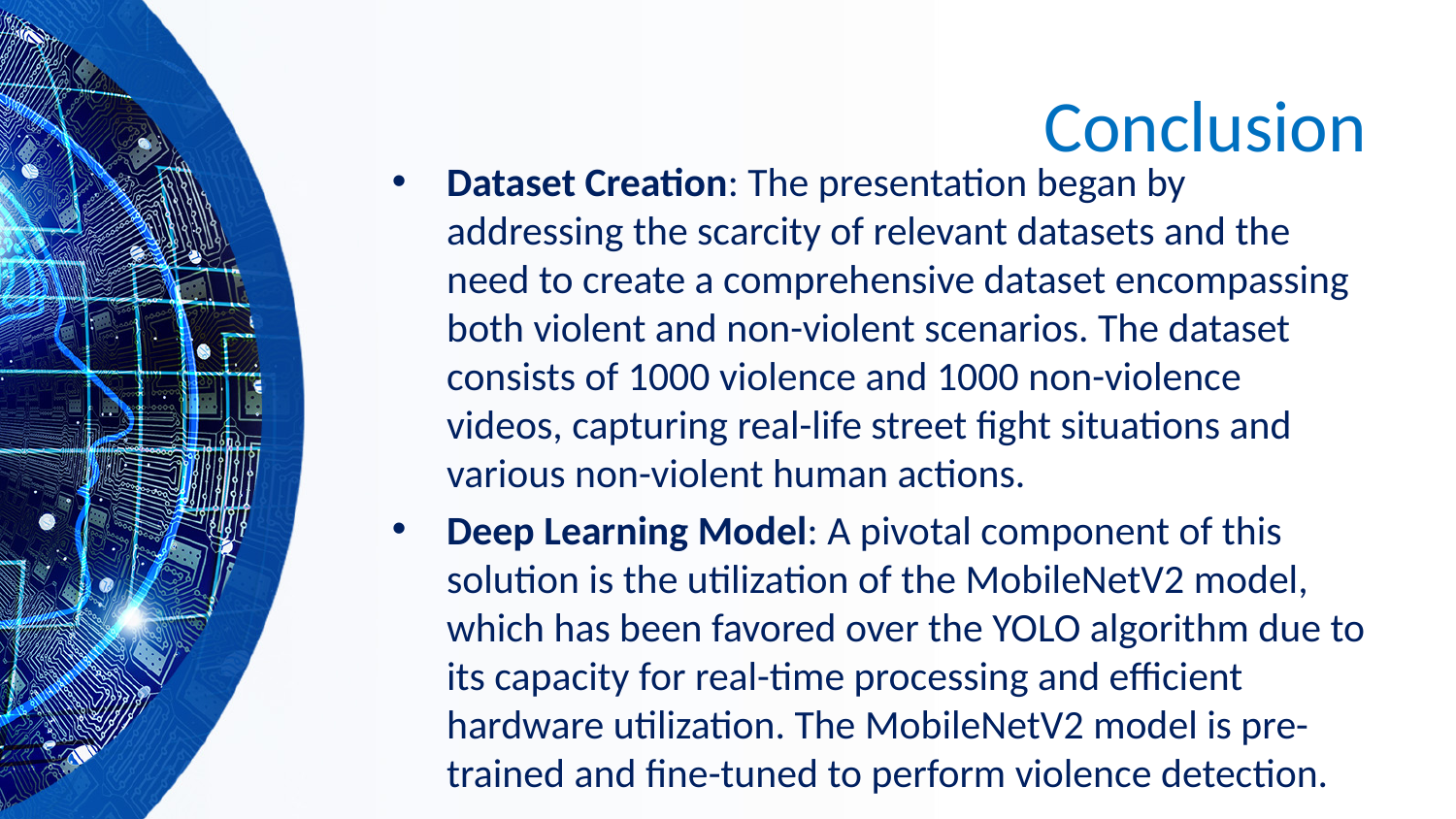

# Conclusion
Dataset Creation: The presentation began by addressing the scarcity of relevant datasets and the need to create a comprehensive dataset encompassing both violent and non-violent scenarios. The dataset consists of 1000 violence and 1000 non-violence videos, capturing real-life street fight situations and various non-violent human actions.
Deep Learning Model: A pivotal component of this solution is the utilization of the MobileNetV2 model, which has been favored over the YOLO algorithm due to its capacity for real-time processing and efficient hardware utilization. The MobileNetV2 model is pre-trained and fine-tuned to perform violence detection.